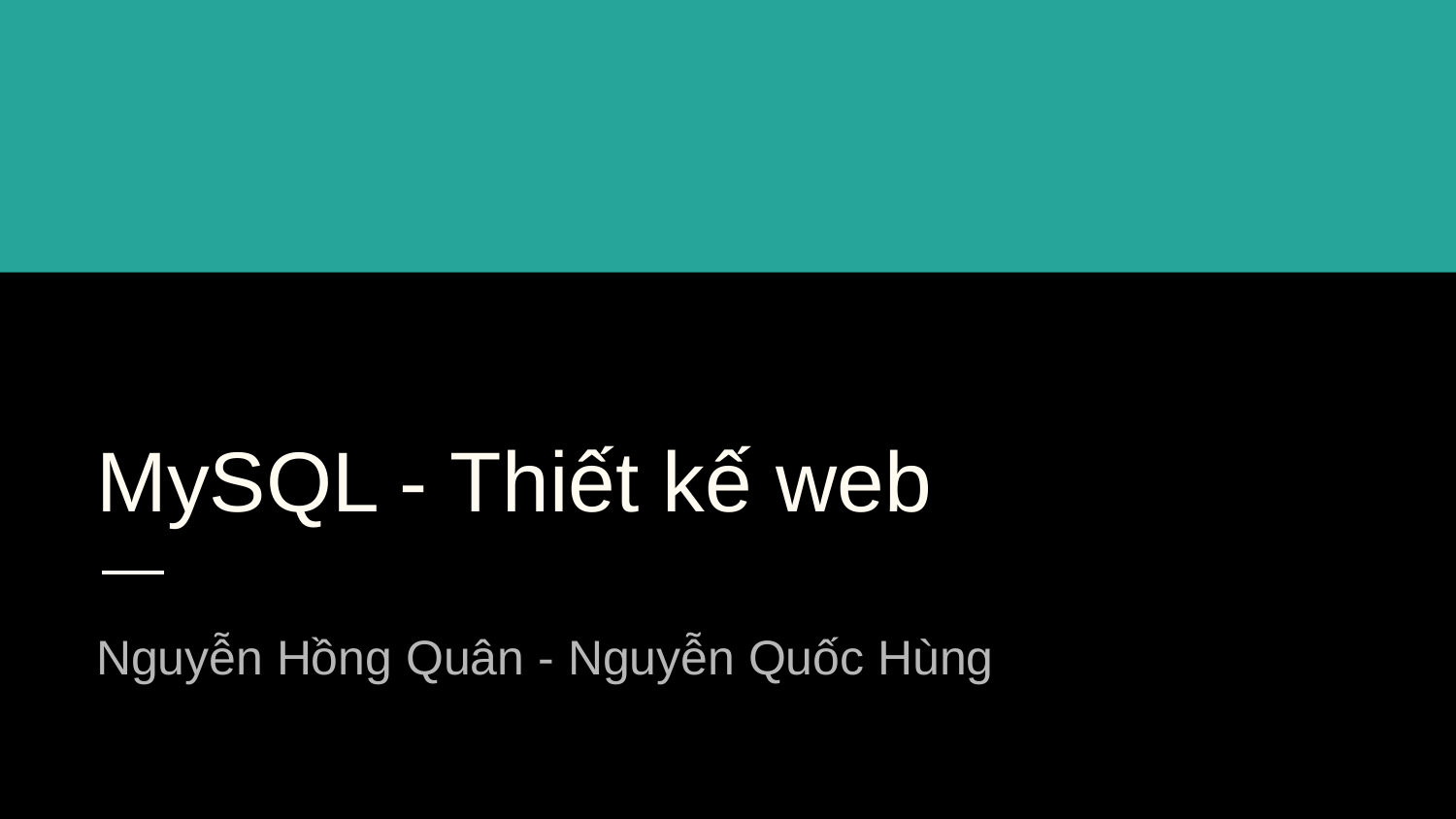

# MySQL - Thiết kế web
Nguyễn Hồng Quân - Nguyễn Quốc Hùng